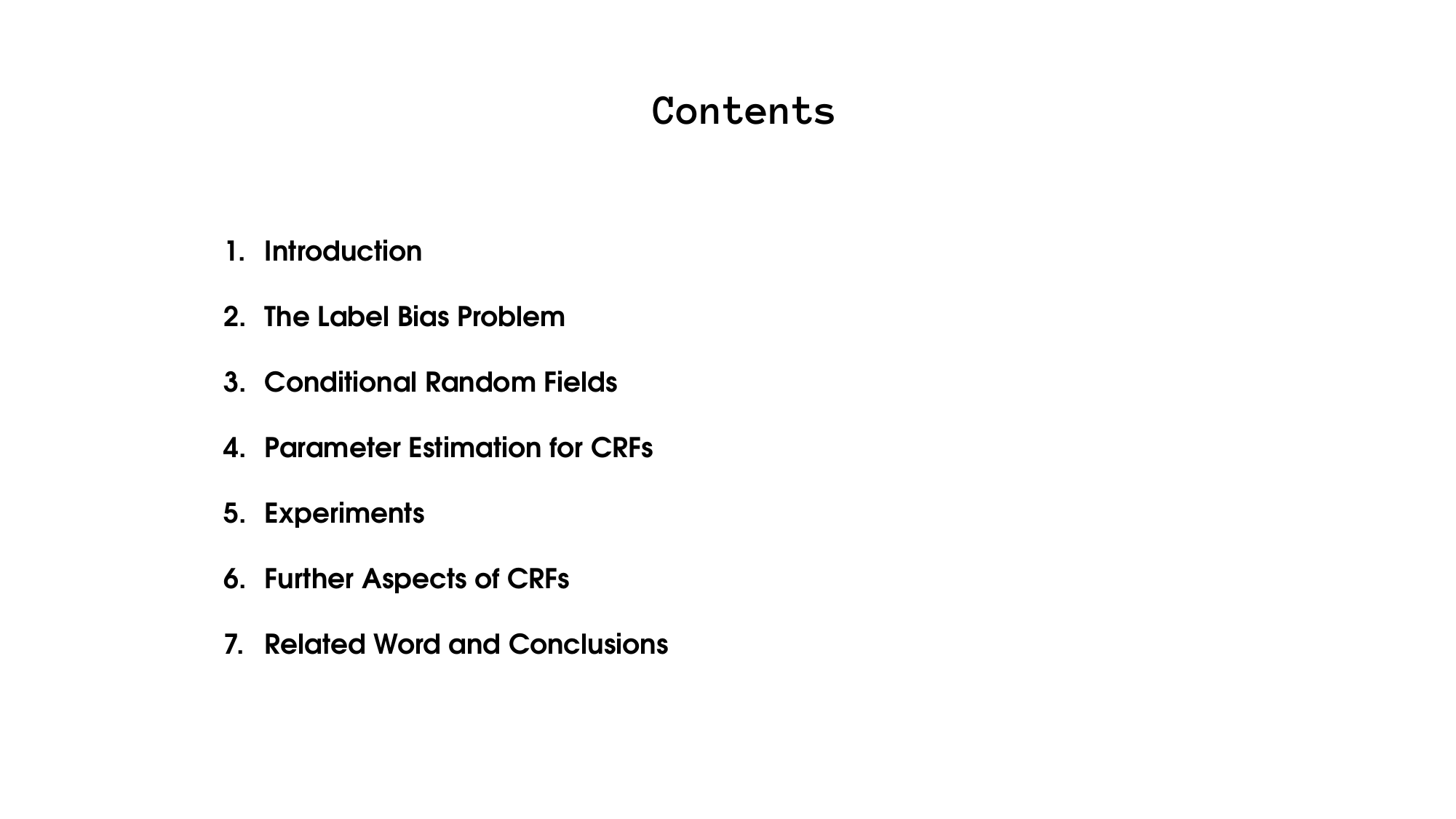

Contents
Introduction
The Label Bias Problem
Conditional Random Fields
Parameter Estimation for CRFs
Experiments
Further Aspects of CRFs
Related Word and Conclusions